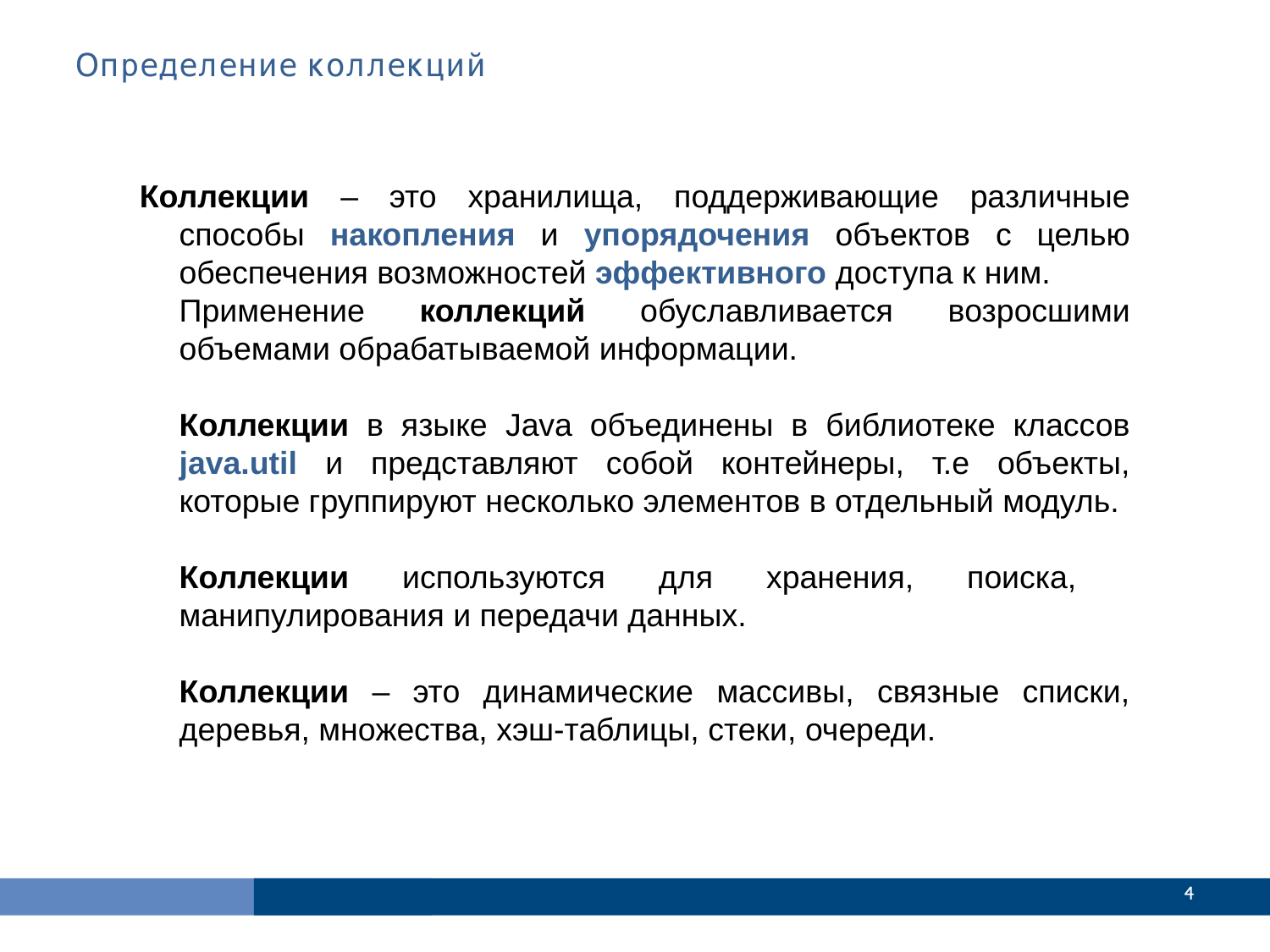

Определение коллекций
Коллекции – это хранилища, поддерживающие различные способы накопления и упорядочения объектов с целью обеспечения возможностей эффективного доступа к ним.
	Применение коллекций обуславливается возросшими объемами обрабатываемой информации.

	Коллекции в языке Java объединены в библиотеке классов java.util и представляют собой контейнеры, т.е объекты, которые группируют несколько элементов в отдельный модуль.

	Коллекции используются для хранения, поиска,  манипулирования и передачи данных.

	Коллекции – это динамические массивы, связные списки, деревья, множества, хэш-таблицы, стеки, очереди.

4